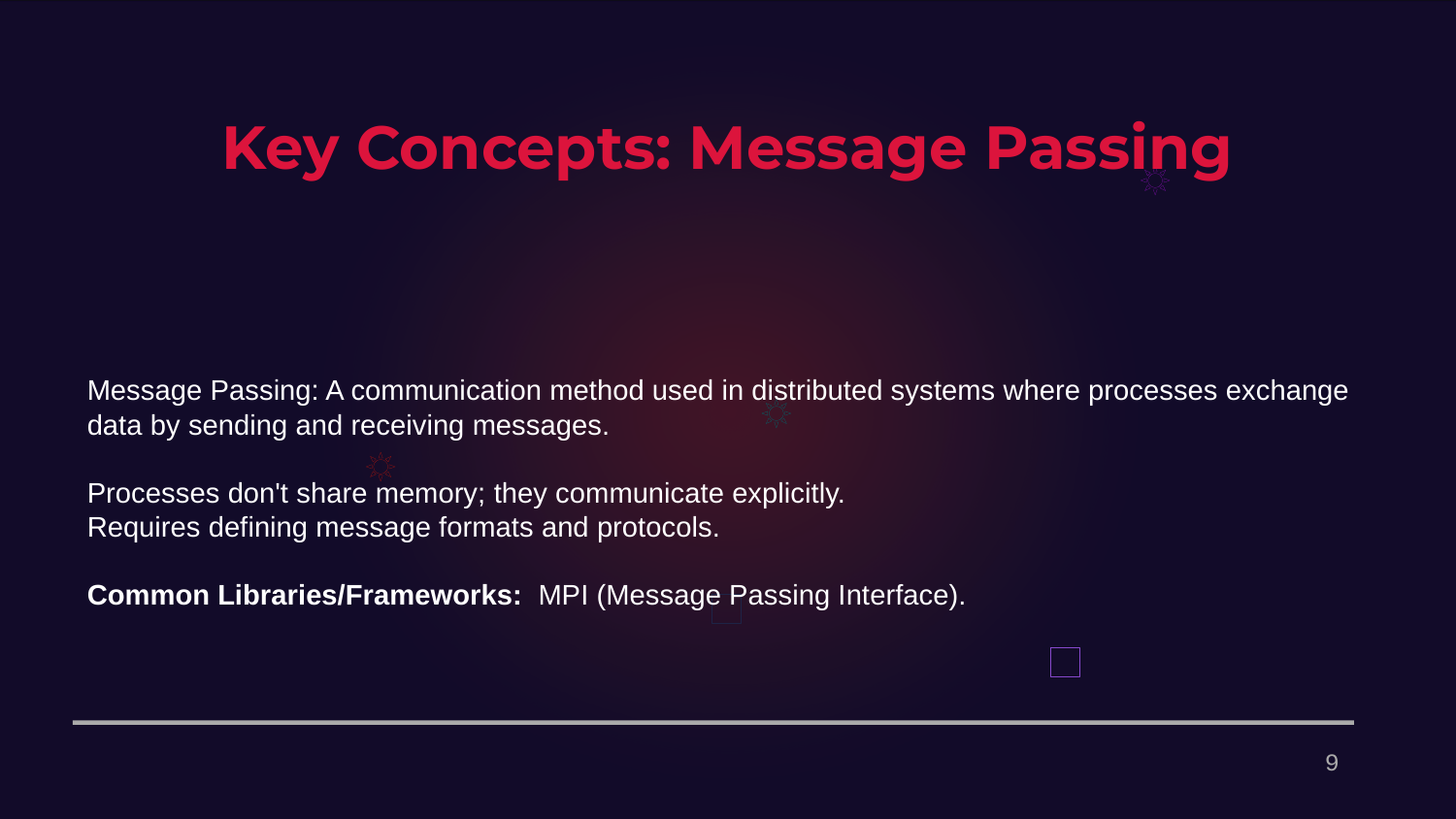

Key Concepts: Message Passing

Message Passing: A communication method used in distributed systems where processes exchange data by sending and receiving messages.

Processes don't share memory; they communicate explicitly.
Requires defining message formats and protocols.

Common Libraries/Frameworks:  MPI (Message Passing Interface).

9